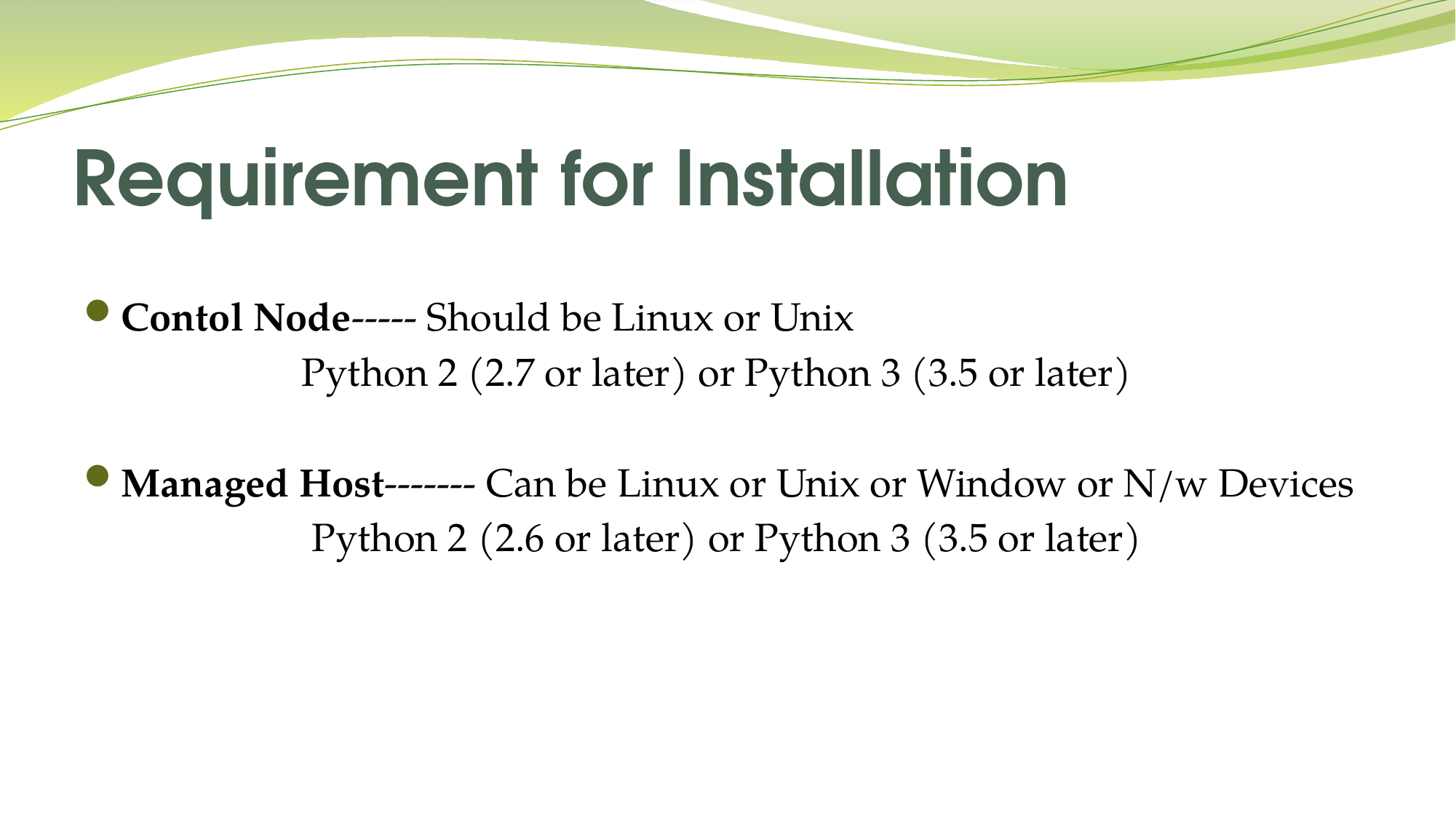

# Requirement for Installation

Contol Node----- Should be Linux or Unix
		Python 2 (2.7 or later) or Python 3 (3.5 or later)

Managed Host------- Can be Linux or Unix or Window or N/w Devices
		 Python 2 (2.6 or later) or Python 3 (3.5 or later)